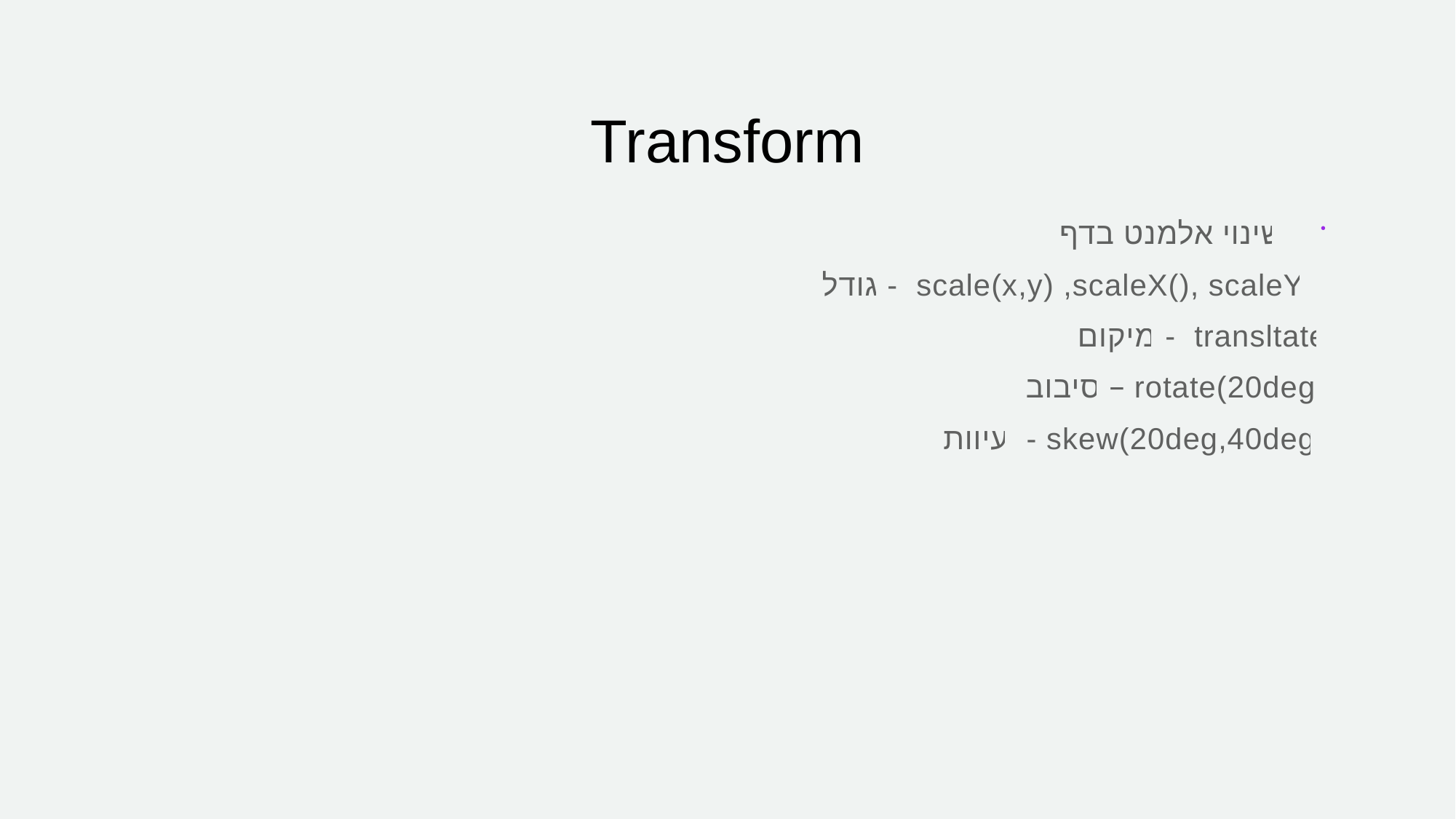

# Transform
שינוי אלמנט בדף
גודל -  scale(x,y) ,scaleX(), scaleY()
מיקום -  transltate
סיבוב – rotate(20deg)
עיוות  - skew(20deg,40deg)